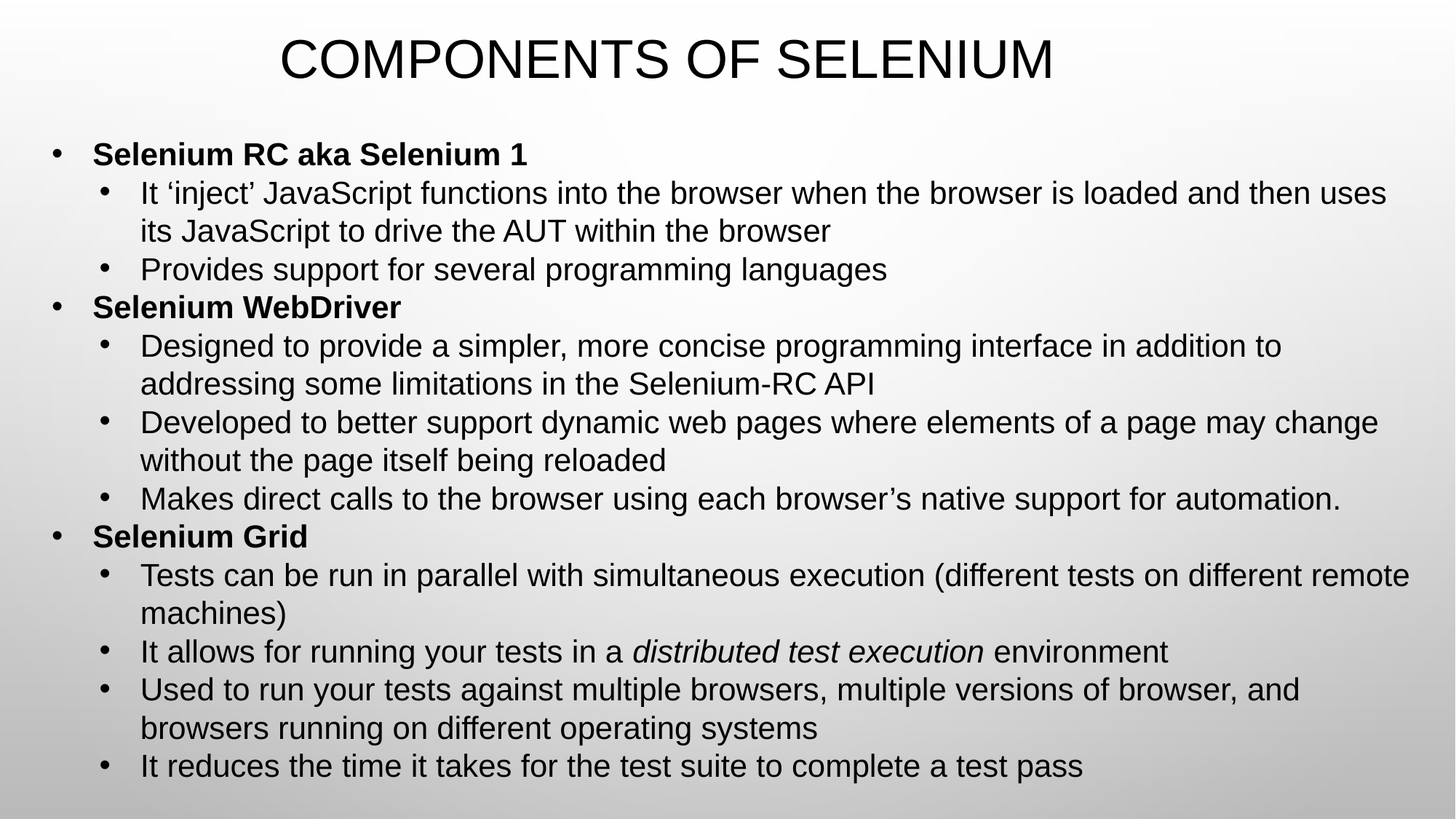

# components of SELENIUM
Selenium RC aka Selenium 1
It ‘inject’ JavaScript functions into the browser when the browser is loaded and then uses its JavaScript to drive the AUT within the browser
Provides support for several programming languages
Selenium WebDriver
Designed to provide a simpler, more concise programming interface in addition to addressing some limitations in the Selenium-RC API
Developed to better support dynamic web pages where elements of a page may change without the page itself being reloaded
Makes direct calls to the browser using each browser’s native support for automation.
Selenium Grid
Tests can be run in parallel with simultaneous execution (different tests on different remote machines)
It allows for running your tests in a distributed test execution environment
Used to run your tests against multiple browsers, multiple versions of browser, and browsers running on different operating systems
It reduces the time it takes for the test suite to complete a test pass